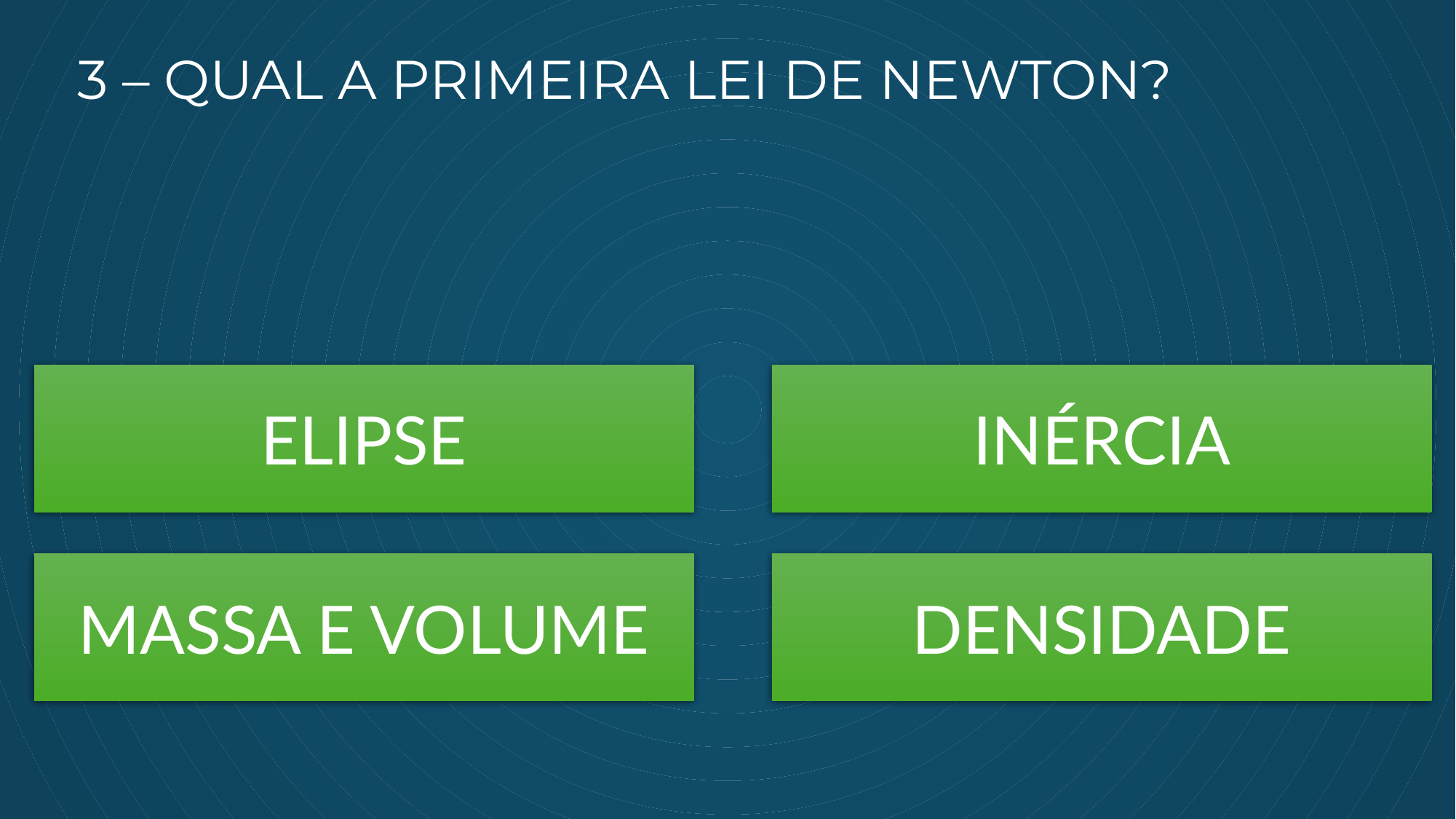

3 – QUAL A PRIMEIRA LEI DE NEWTON?
ELIPSE
INÉRCIA
MASSA E VOLUME
DENSIDADE